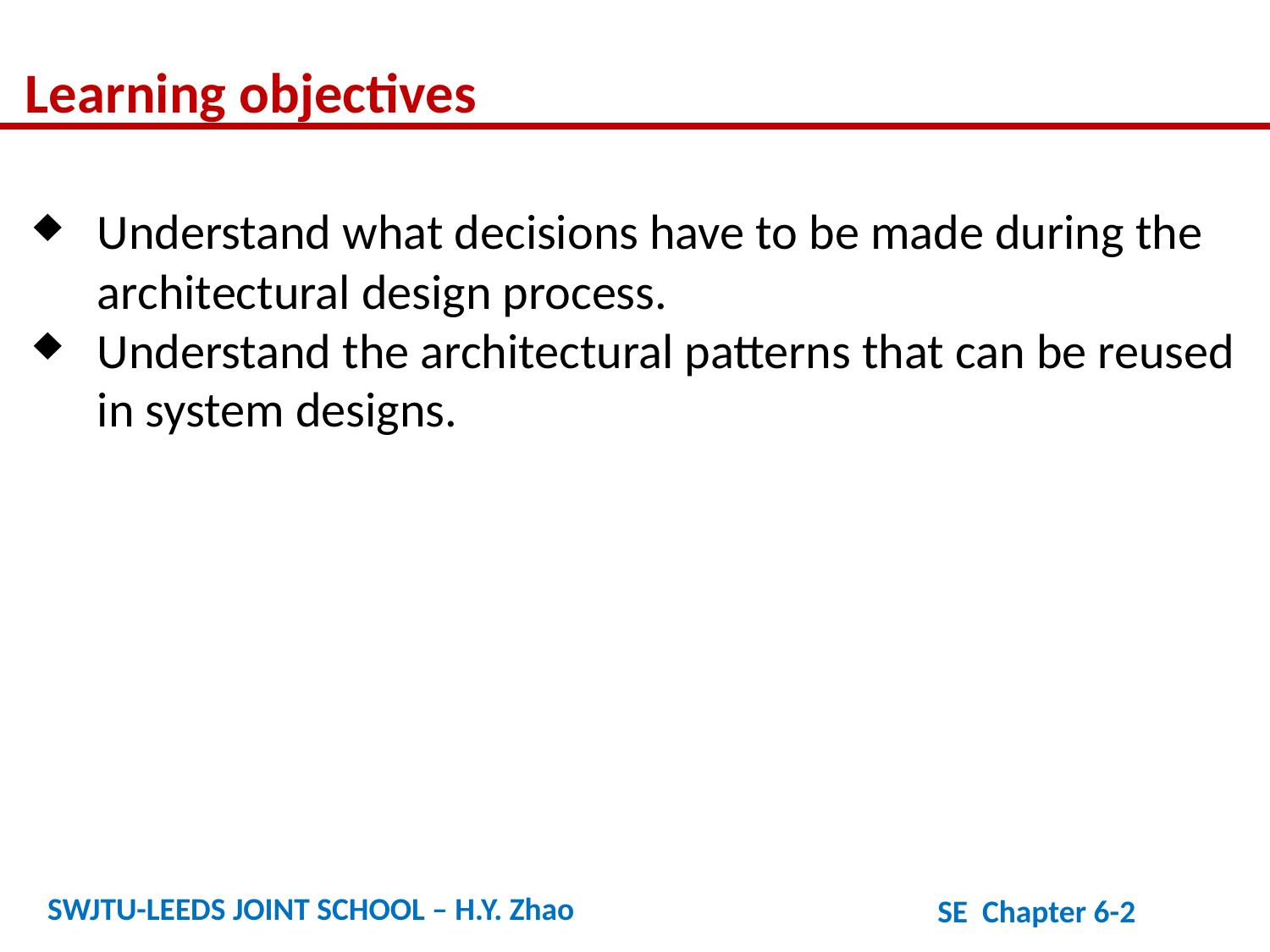

Learning objectives
Understand what decisions have to be made during the architectural design process.
Understand the architectural patterns that can be reused in system designs.
SWJTU-LEEDS JOINT SCHOOL – H.Y. Zhao
SE  Chapter 6-2